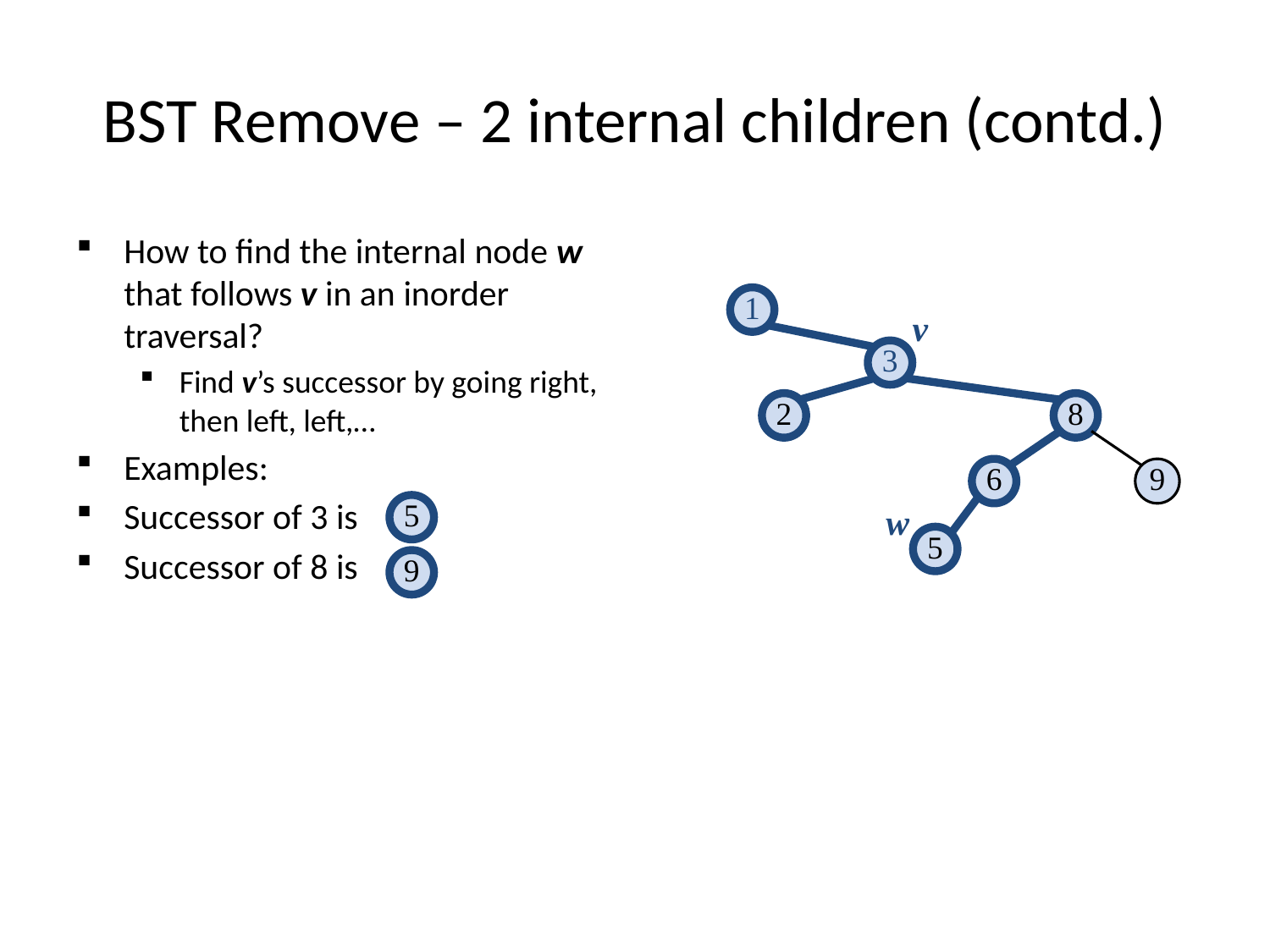

# BST Remove – 2 internal children (contd.)
How to find the internal node w that follows v in an inorder traversal?
Find v’s successor by going right, then left, left,…
Examples:
Successor of 3 is
Successor of 8 is
1
v
3
2
8
6
9
w
5
5
9